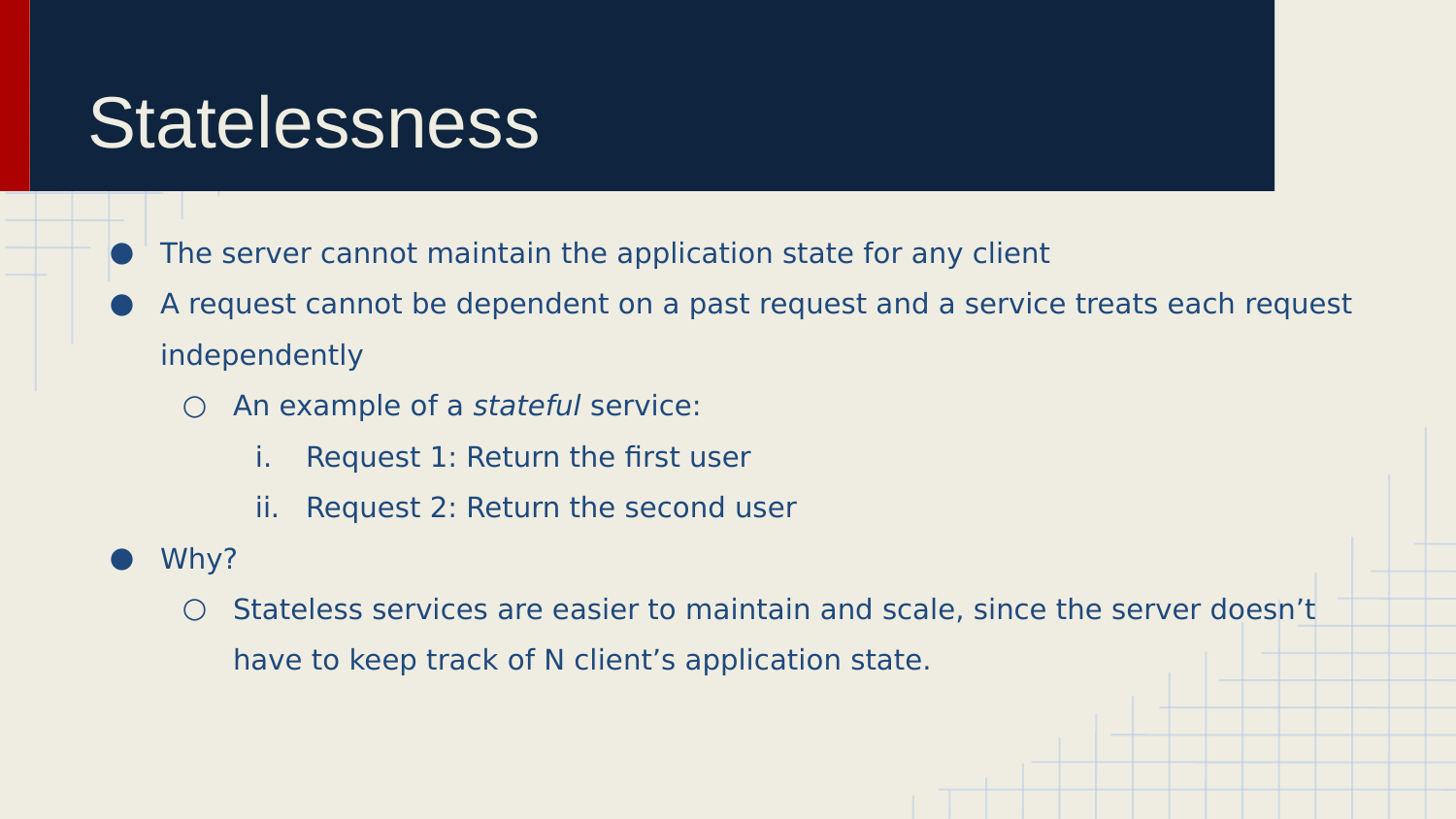

# Statelessness
The server cannot maintain the application state for any client
A request cannot be dependent on a past request and a service treats each request independently
An example of a stateful service:
Request 1: Return the first user
Request 2: Return the second user
Why?
Stateless services are easier to maintain and scale, since the server doesn’t have to keep track of N client’s application state.